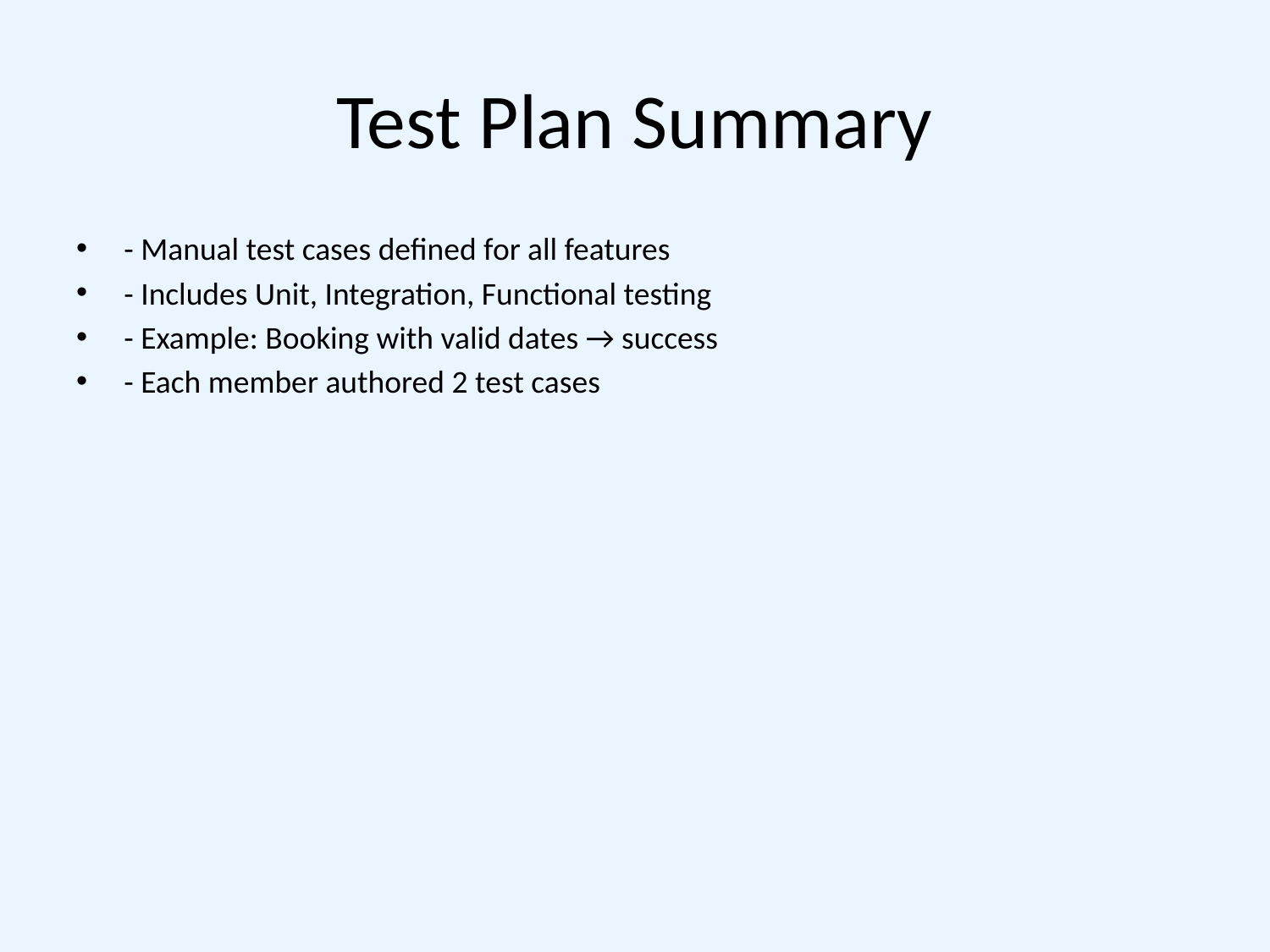

# Test Plan Summary
- Manual test cases defined for all features
- Includes Unit, Integration, Functional testing
- Example: Booking with valid dates → success
- Each member authored 2 test cases